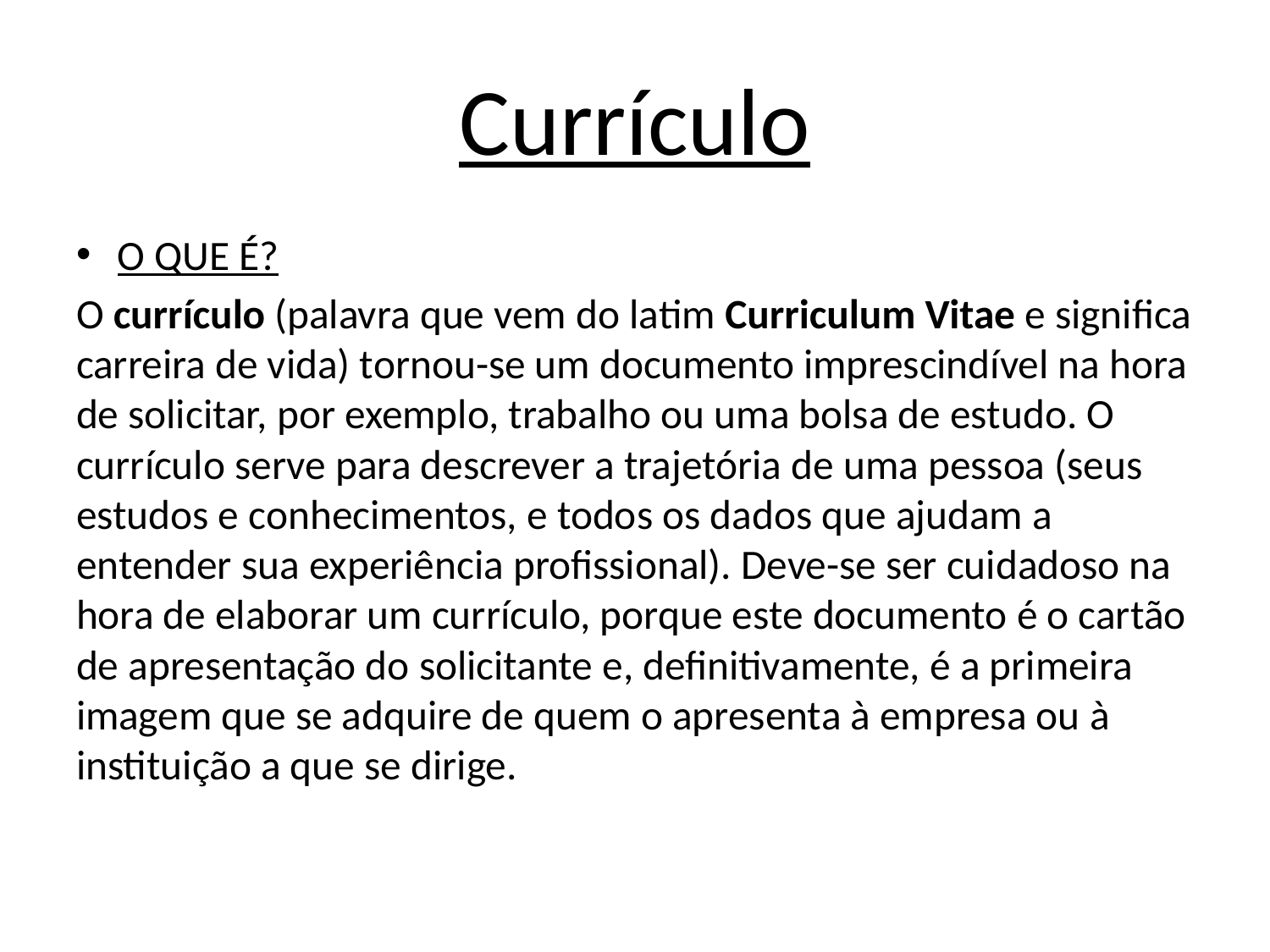

# Currículo
O QUE É?
O currículo (palavra que vem do latim Curriculum Vitae e significa carreira de vida) tornou-se um documento imprescindível na hora de solicitar, por exemplo, trabalho ou uma bolsa de estudo. O currículo serve para descrever a trajetória de uma pessoa (seus estudos e conhecimentos, e todos os dados que ajudam a entender sua experiência profissional). Deve-se ser cuidadoso na hora de elaborar um currículo, porque este documento é o cartão de apresentação do solicitante e, definitivamente, é a primeira imagem que se adquire de quem o apresenta à empresa ou à instituição a que se dirige.